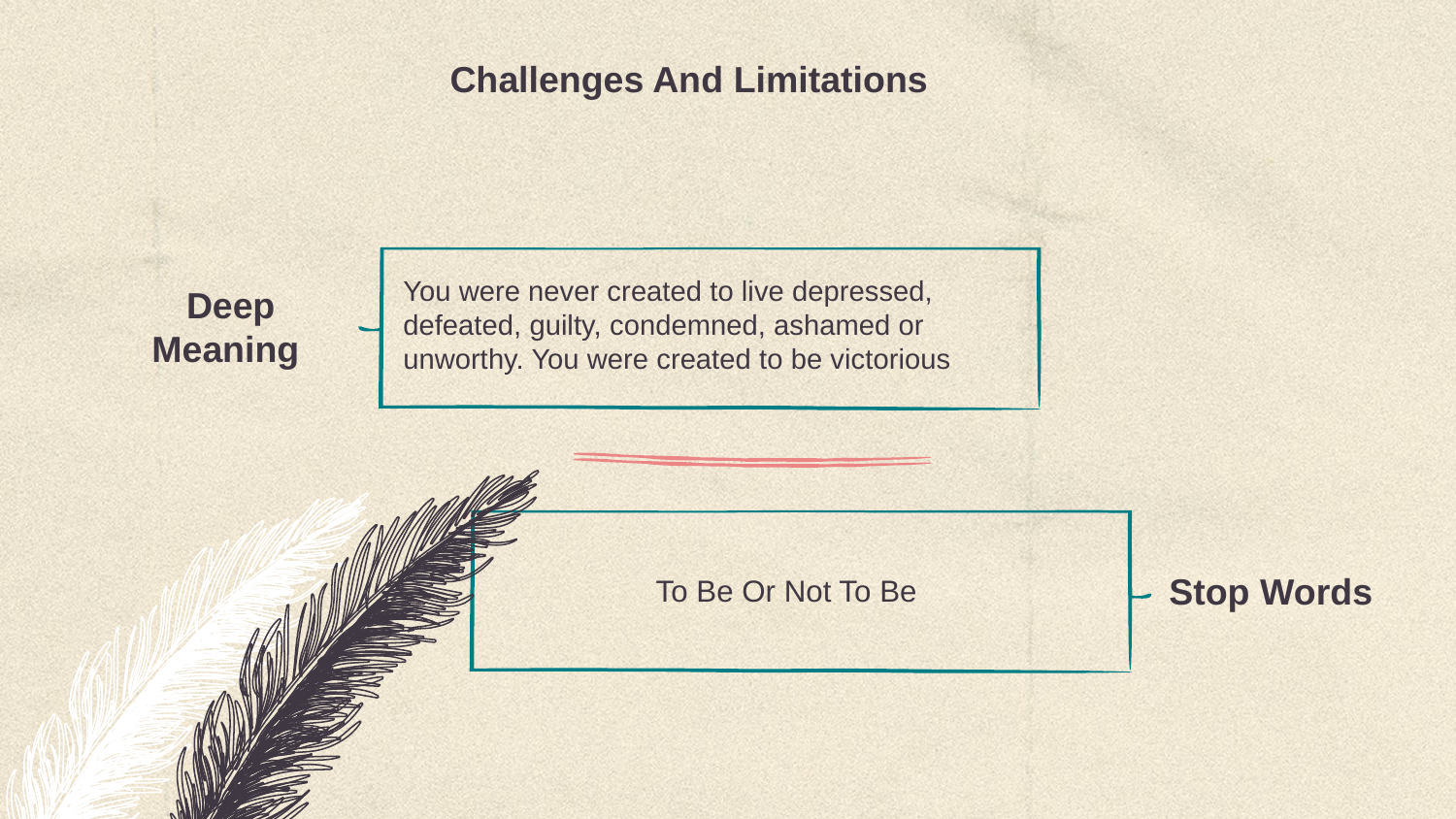

Challenges And Limitations

You were never created to live depressed, defeated, guilty, condemned, ashamed or unworthy. You were created to be victorious
Deep Meaning

To Be Or Not To Be
 Stop Words